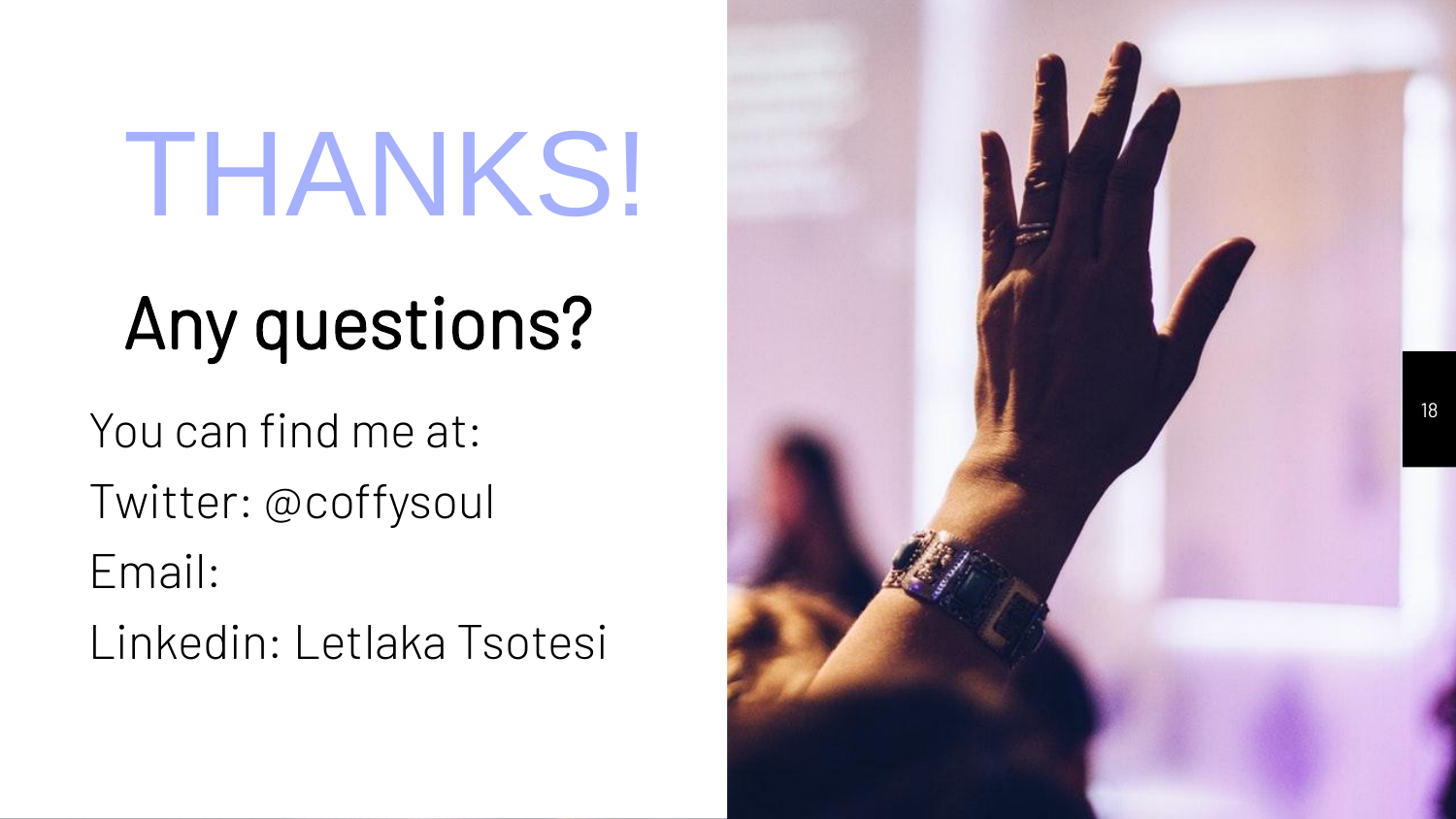

THANKS!
Any questions?
18
You can find me at:
Twitter: @coffysoul
Email:
Linkedin: Letlaka Tsotesi